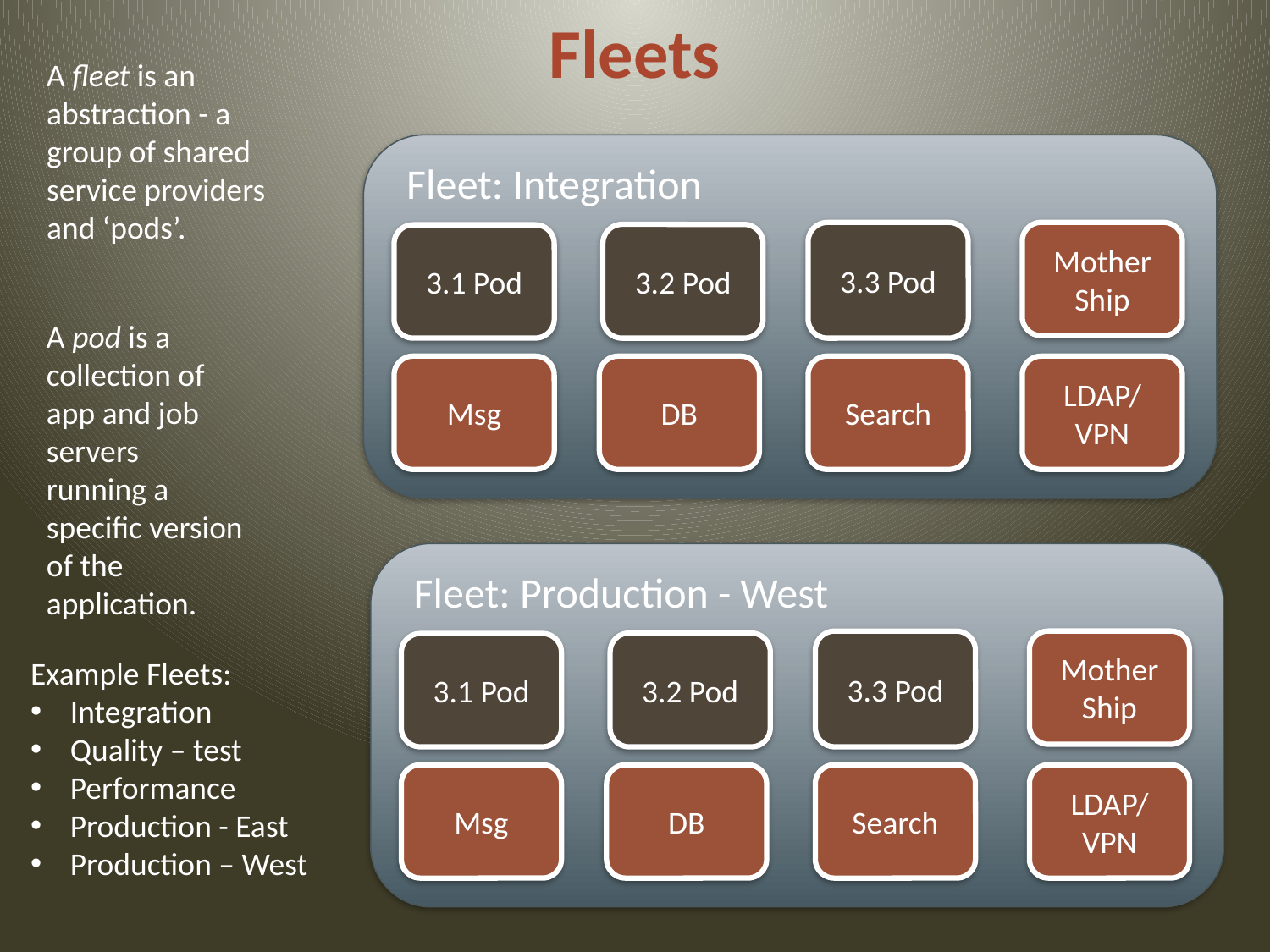

# Fleets
A fleet is an abstraction - a group of shared service providers and ‘pods’.

Fleet: Integration
3.3 Pod
Mother
Ship
3.2 Pod
3.1 Pod
A pod is a collection of app and job servers running a specific version of the application.
Msg
DB
Search
LDAP/VPN

Fleet: Production - West
3.3 Pod
Mother
Ship
3.2 Pod
3.1 Pod
Example Fleets:
Integration
Quality – test
Performance
Production - East
Production – West

Msg
DB
Search
LDAP/VPN